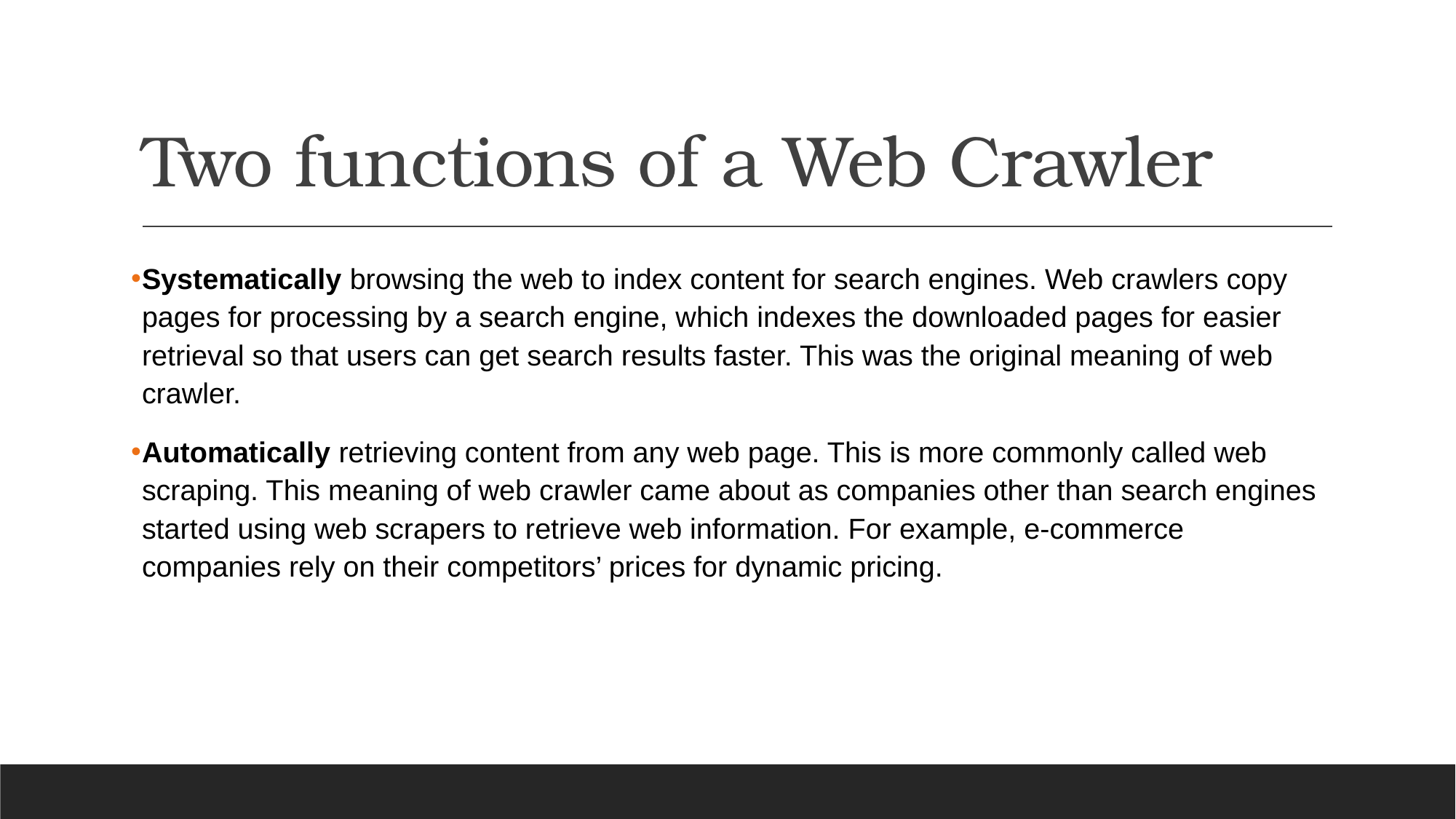

# Two functions of a Web Crawler
Systematically browsing the web to index content for search engines. Web crawlers copy pages for processing by a search engine, which indexes the downloaded pages for easier retrieval so that users can get search results faster. This was the original meaning of web crawler.
Automatically retrieving content from any web page. This is more commonly called web scraping. This meaning of web crawler came about as companies other than search engines started using web scrapers to retrieve web information. For example, e-commerce companies rely on their competitors’ prices for dynamic pricing.